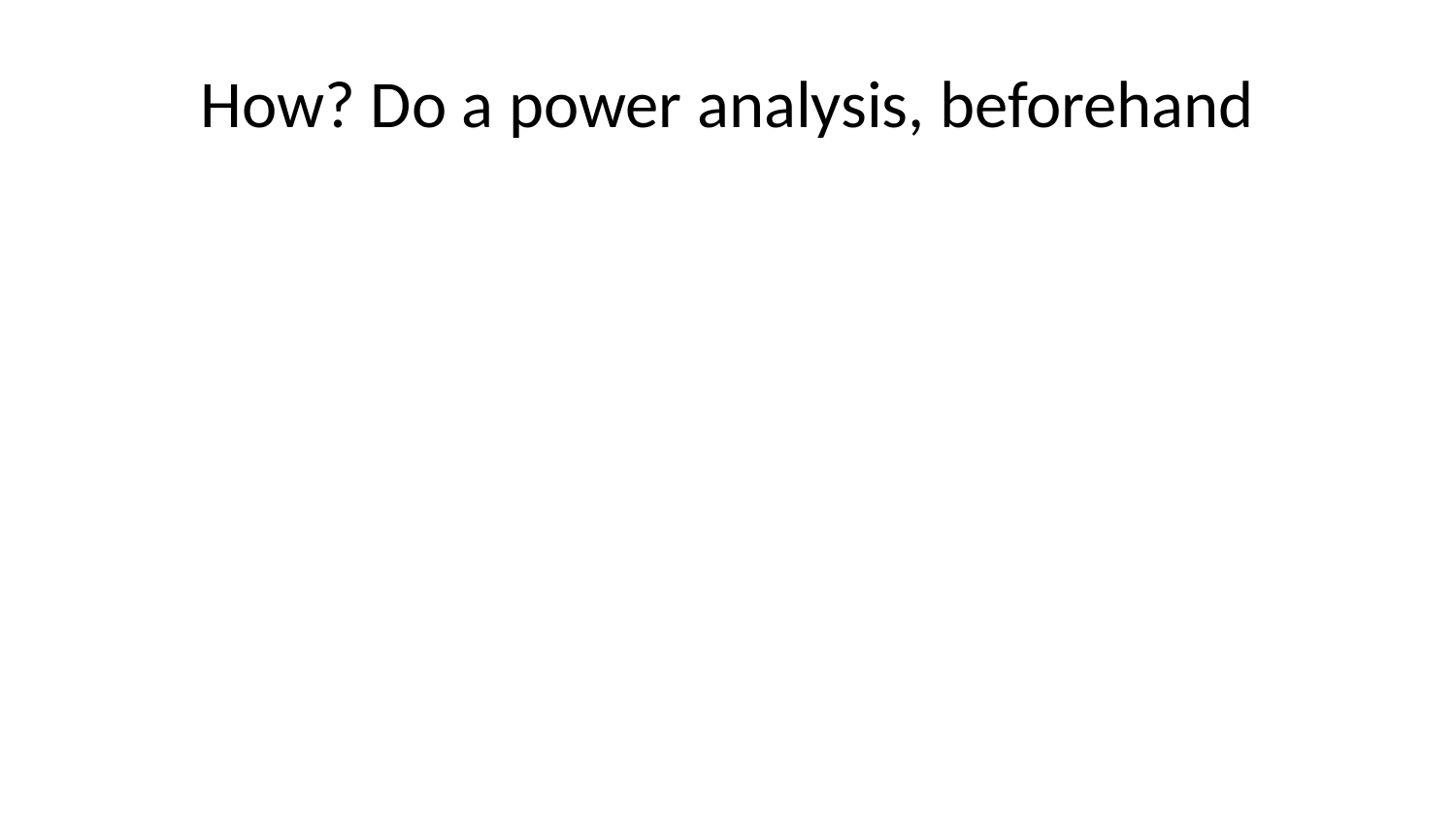

# How? Do a power analysis, beforehand